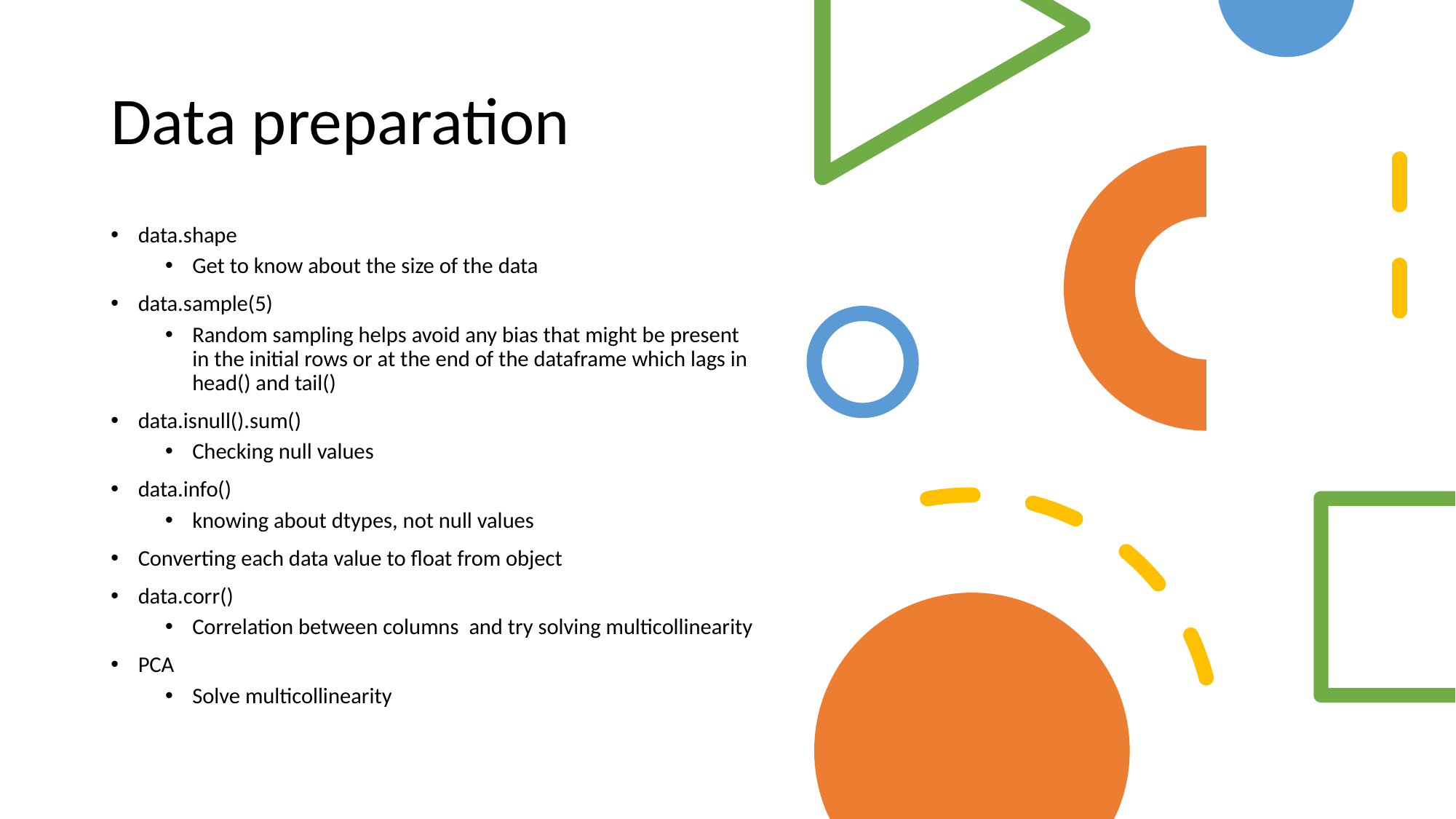

# Data preparation

data.shape
Get to know about the size of the data
data.sample(5)
Random sampling helps avoid any bias that might be present in the initial rows or at the end of the dataframe which lags in head() and tail()
data.isnull().sum()
Checking null values
data.info()
knowing about dtypes, not null values
Converting each data value to float from object
data.corr()
Correlation between columns  and try solving multicollinearity
PCA
Solve multicollinearity